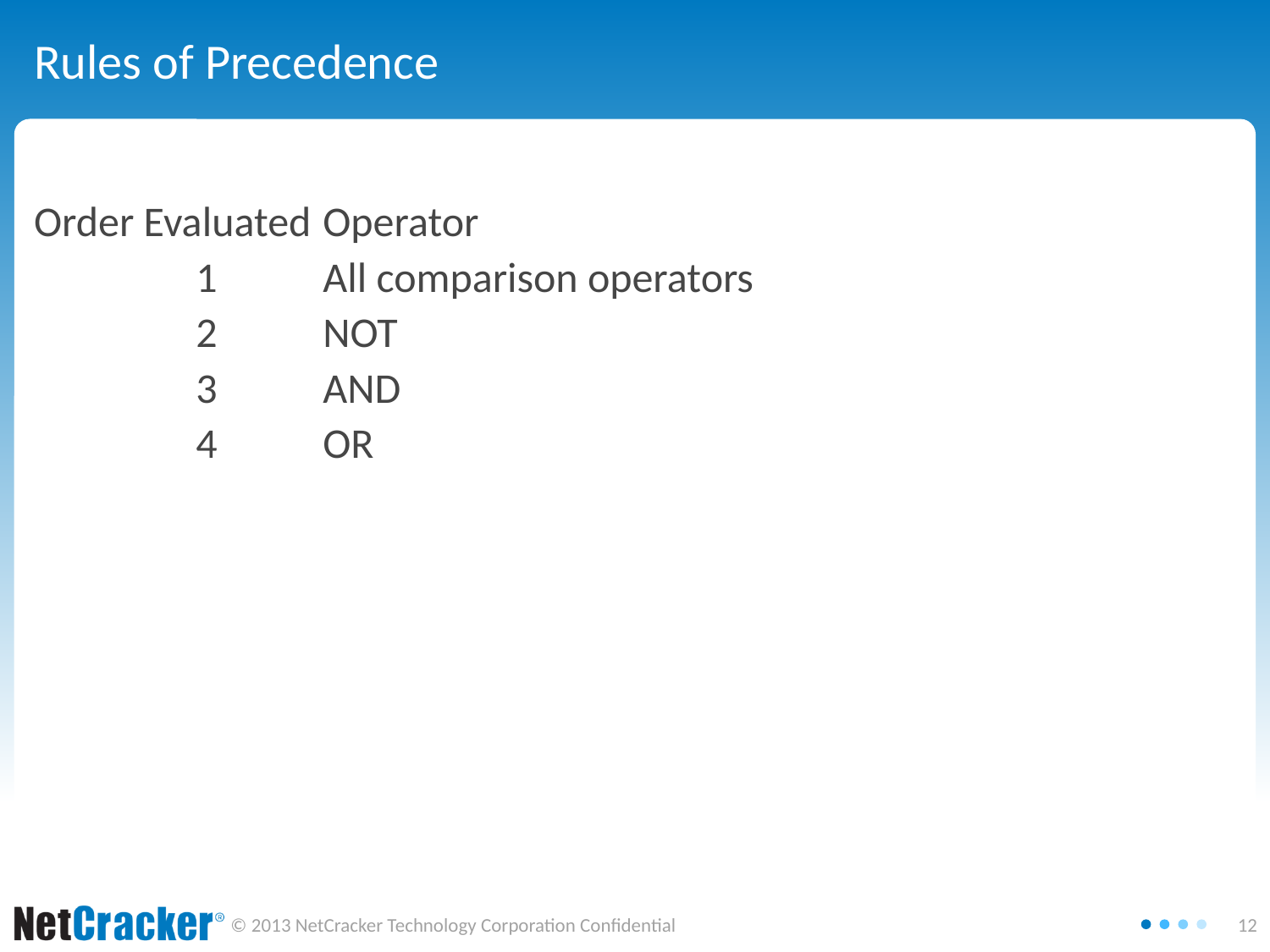

# Rules of Precedence

Order Evaluated	Operator
    	1	All comparison operators
		2	NOT
		3	AND
		4	OR